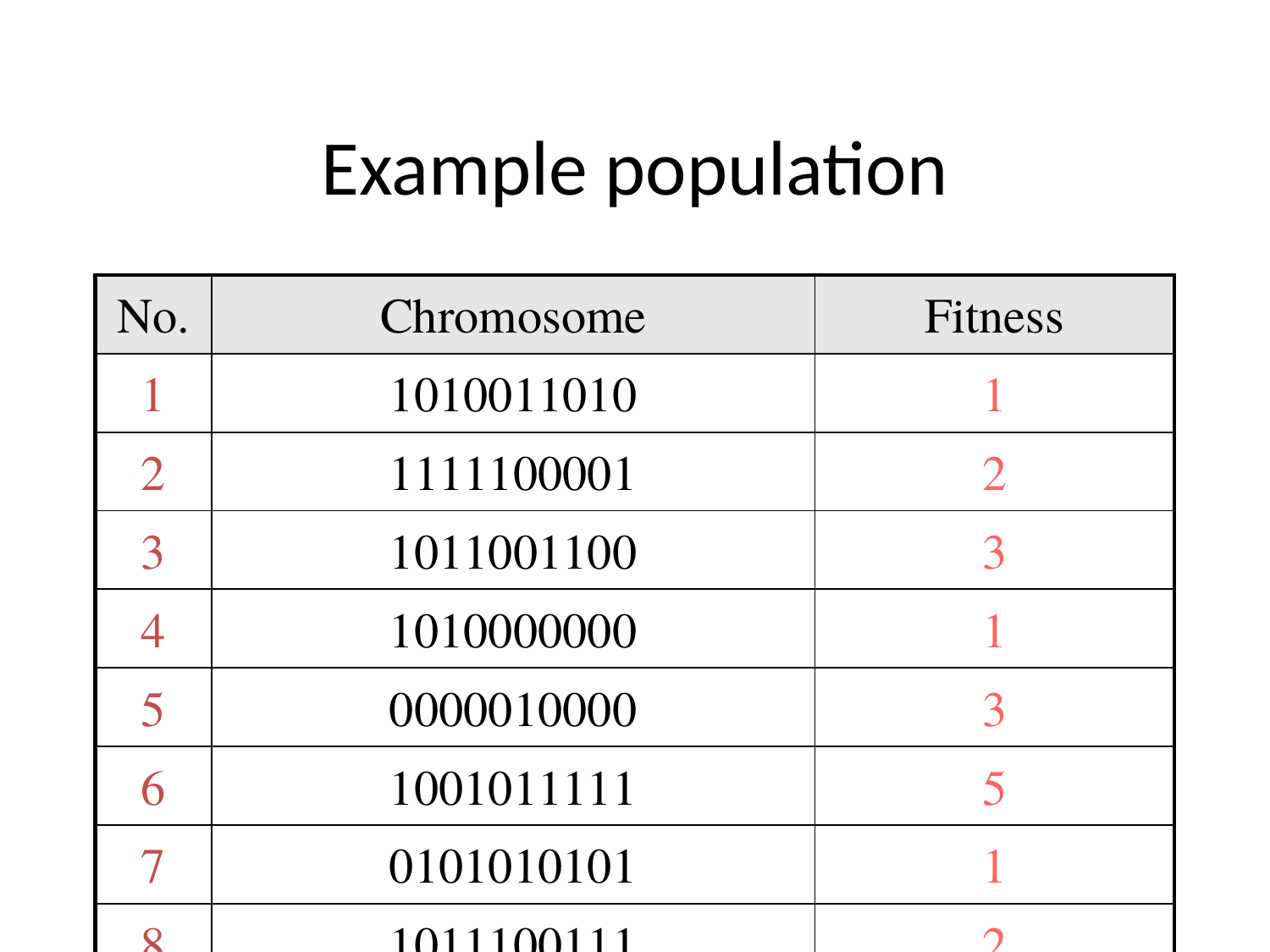

Example population
| No. | Chromosome | Fitness |
| --- | --- | --- |
| 1 | 1010011010 | 1 |
| 2 | 1111100001 | 2 |
| 3 | 1011001100 | 3 |
| 4 | 1010000000 | 1 |
| 5 | 0000010000 | 3 |
| 6 | 1001011111 | 5 |
| 7 | 0101010101 | 1 |
| 8 | 1011100111 | 2 |